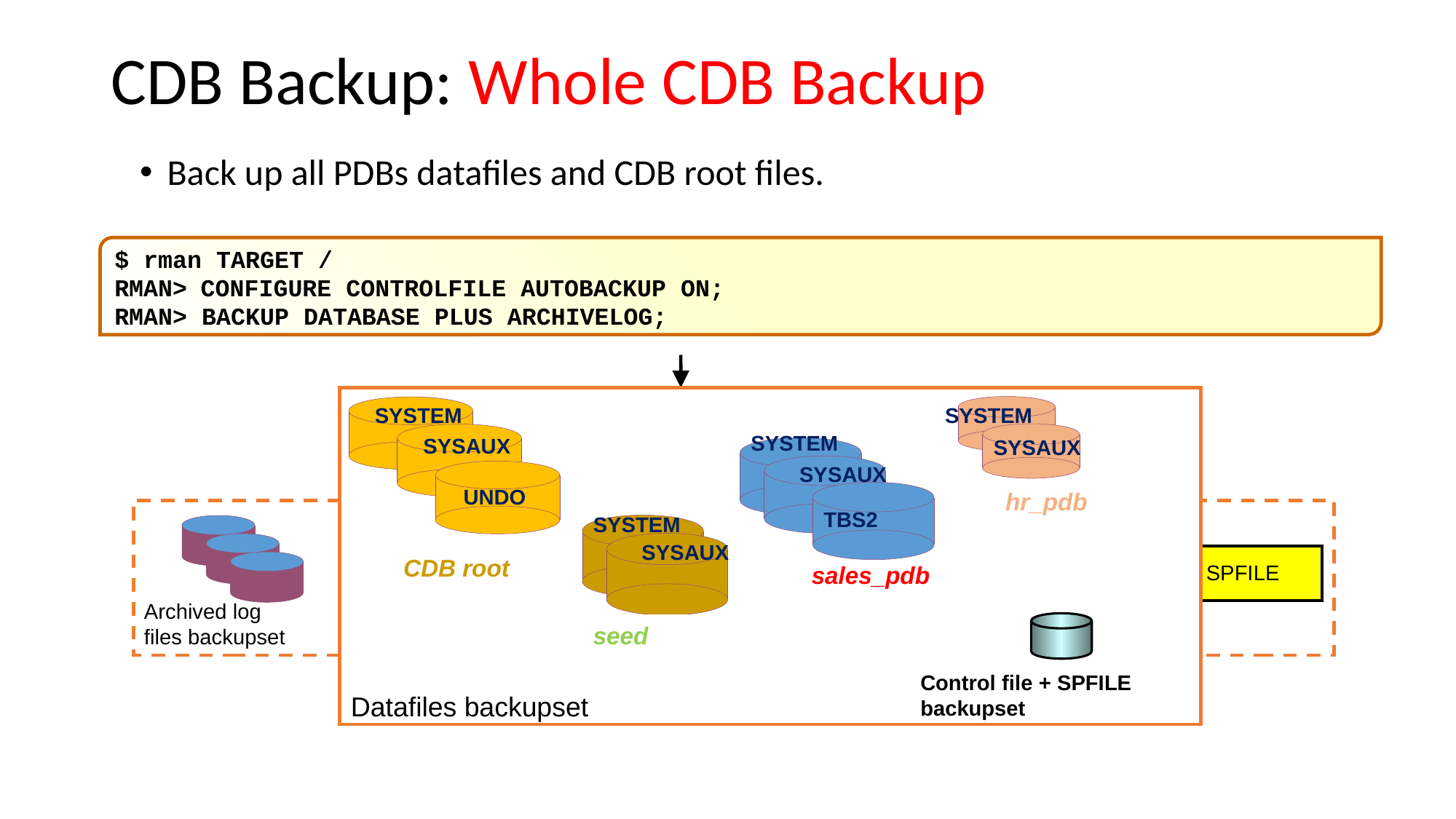

# CDB Backup: Whole CDB Backup
Back up all PDBs datafiles and CDB root files.

$ rman TARGET /
RMAN>  CONFIGURE CONTROLFILE AUTOBACKUP ON;
RMAN> BACKUP DATABASE PLUS ARCHIVELOG;

SYSTEM
SYSTEM

SYSTEM

SYSAUX
SYSAUX

SYSAUX

UNDO
hr_pdb

TBS2

SYSTEM

SYSAUX
SPFILE
CDB root
sales_pdb
Archived log
files backupset

seed
Control file + SPFILE backupset
Datafiles backupset